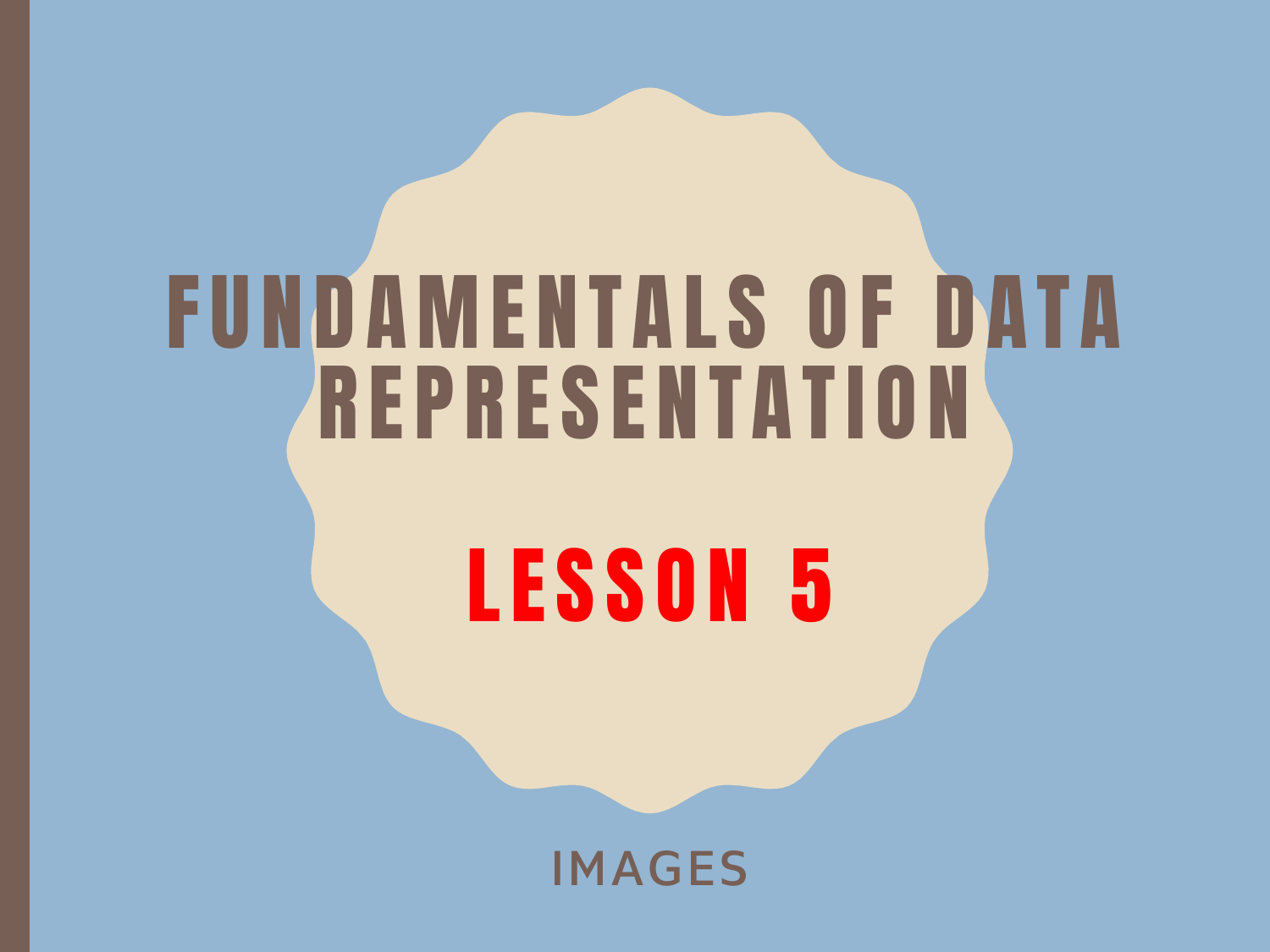

# Fundamentals of Data Representation Lesson 5
images